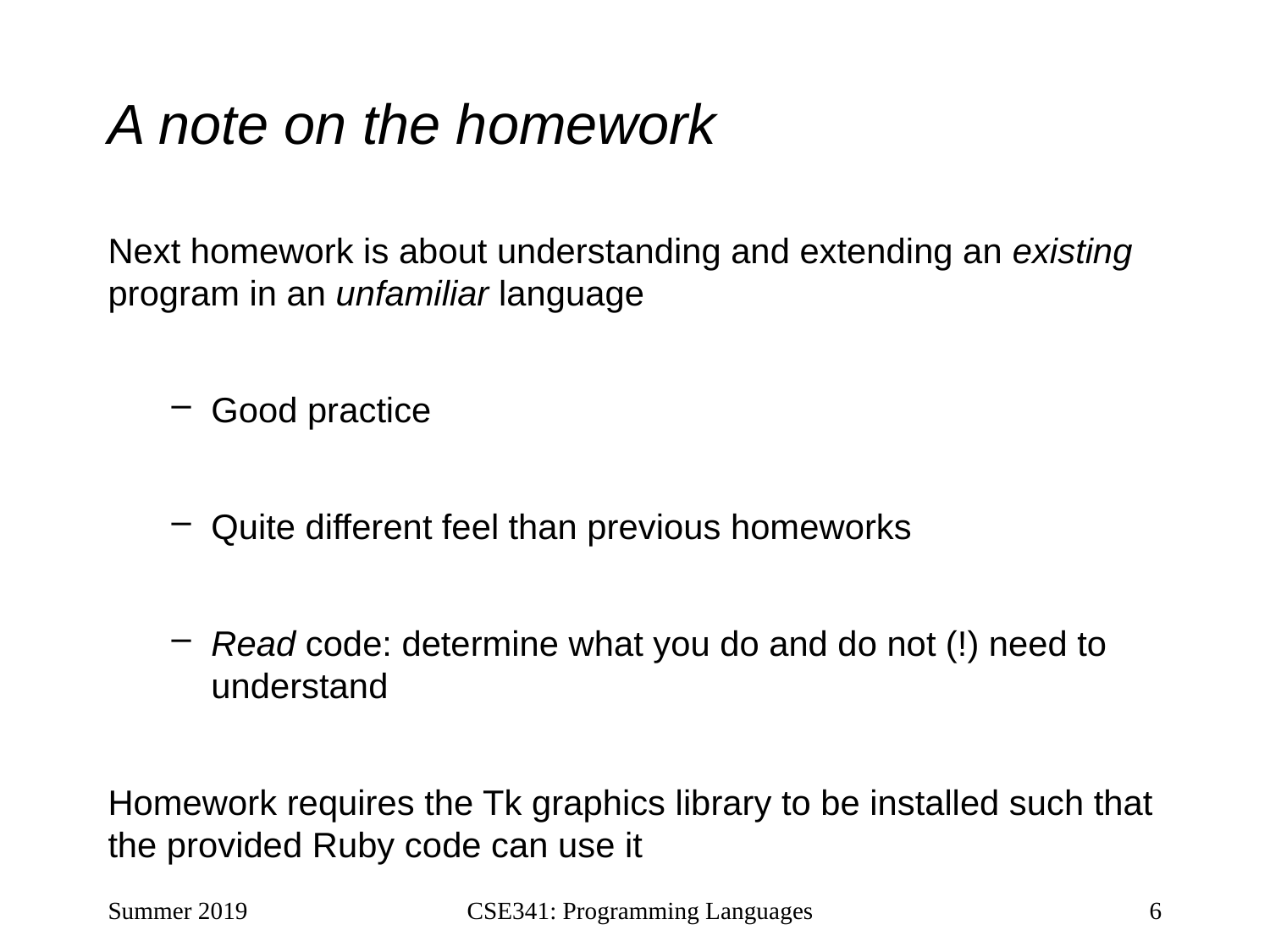

# A note on the homework
Next homework is about understanding and extending an existing program in an unfamiliar language

Good practice

Quite different feel than previous homeworks

Read code: determine what you do and do not (!) need to understand

Homework requires the Tk graphics library to be installed such that the provided Ruby code can use it

Summer 2019
CSE341: Programming Languages
6